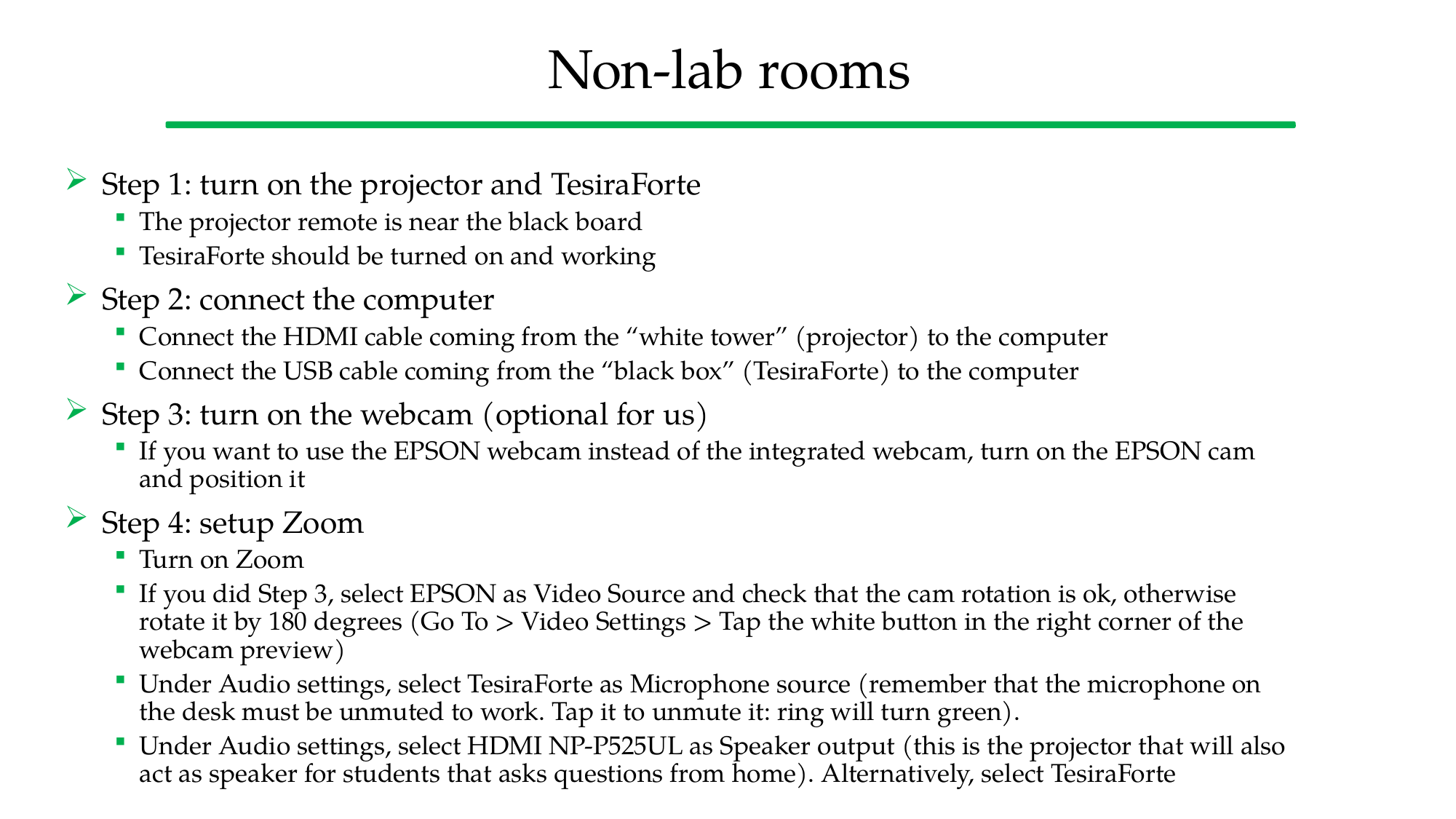

# Non-lab rooms
Step 1: turn on the projector and TesiraForte
The projector remote is near the black board
TesiraForte should be turned on and working
Step 2: connect the computer
Connect the HDMI cable coming from the “white tower” (projector) to the computer
Connect the USB cable coming from the “black box” (TesiraForte) to the computer
Step 3: turn on the webcam (optional for us)
If you want to use the EPSON webcam instead of the integrated webcam, turn on the EPSON cam and position it
Step 4: setup Zoom
Turn on Zoom
If you did Step 3, select EPSON as Video Source and check that the cam rotation is ok, otherwise rotate it by 180 degrees (Go To > Video Settings > Tap the white button in the right corner of the webcam preview)
Under Audio settings, select TesiraForte as Microphone source (remember that the microphone on the desk must be unmuted to work. Tap it to unmute it: ring will turn green).
Under Audio settings, select HDMI NP-P525UL as Speaker output (this is the projector that will also act as speaker for students that asks questions from home). Alternatively, select TesiraForte